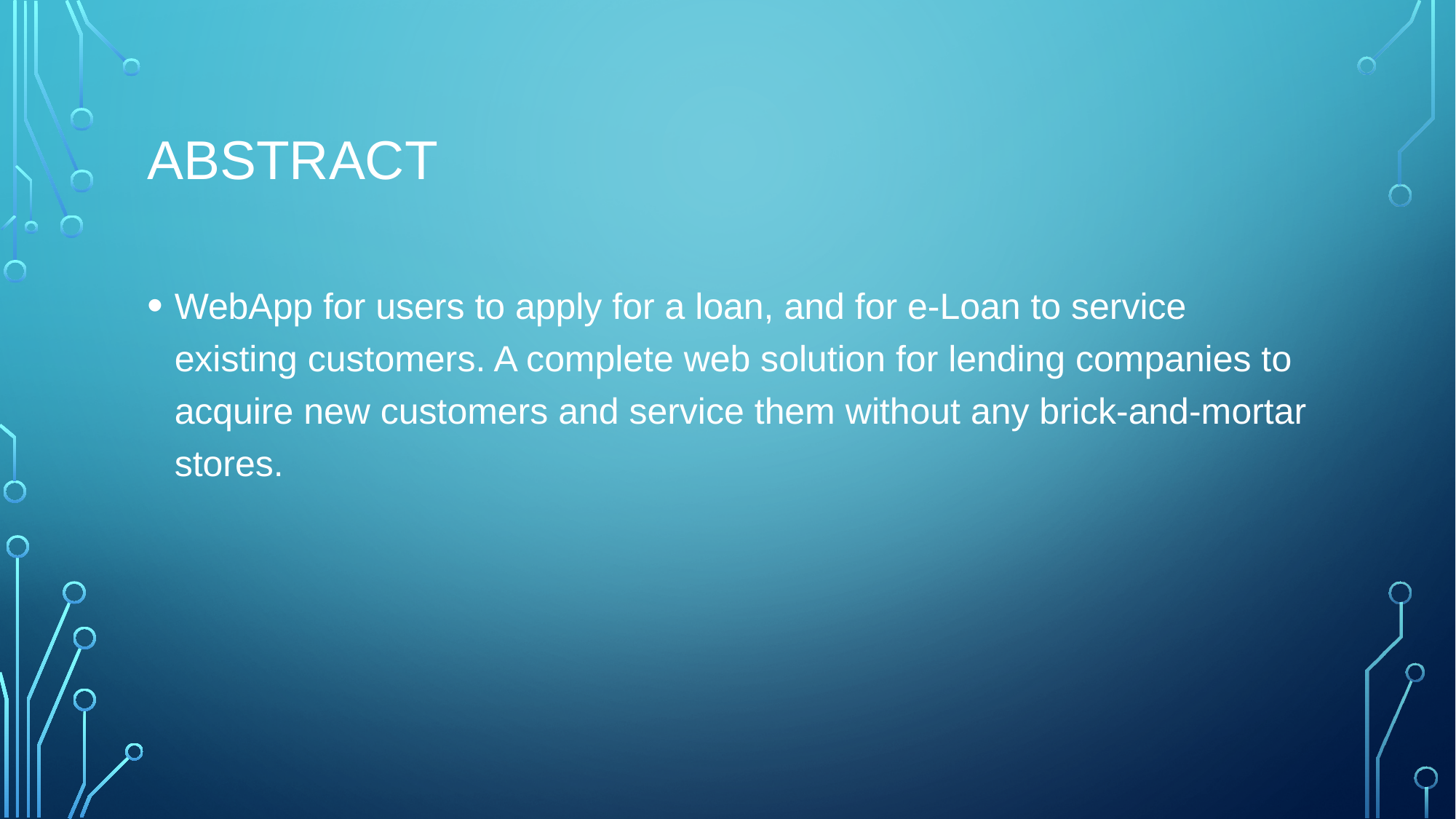

# Abstract
WebApp for users to apply for a loan, and for e-Loan to service existing customers. A complete web solution for lending companies to acquire new customers and service them without any brick-and-mortar stores.